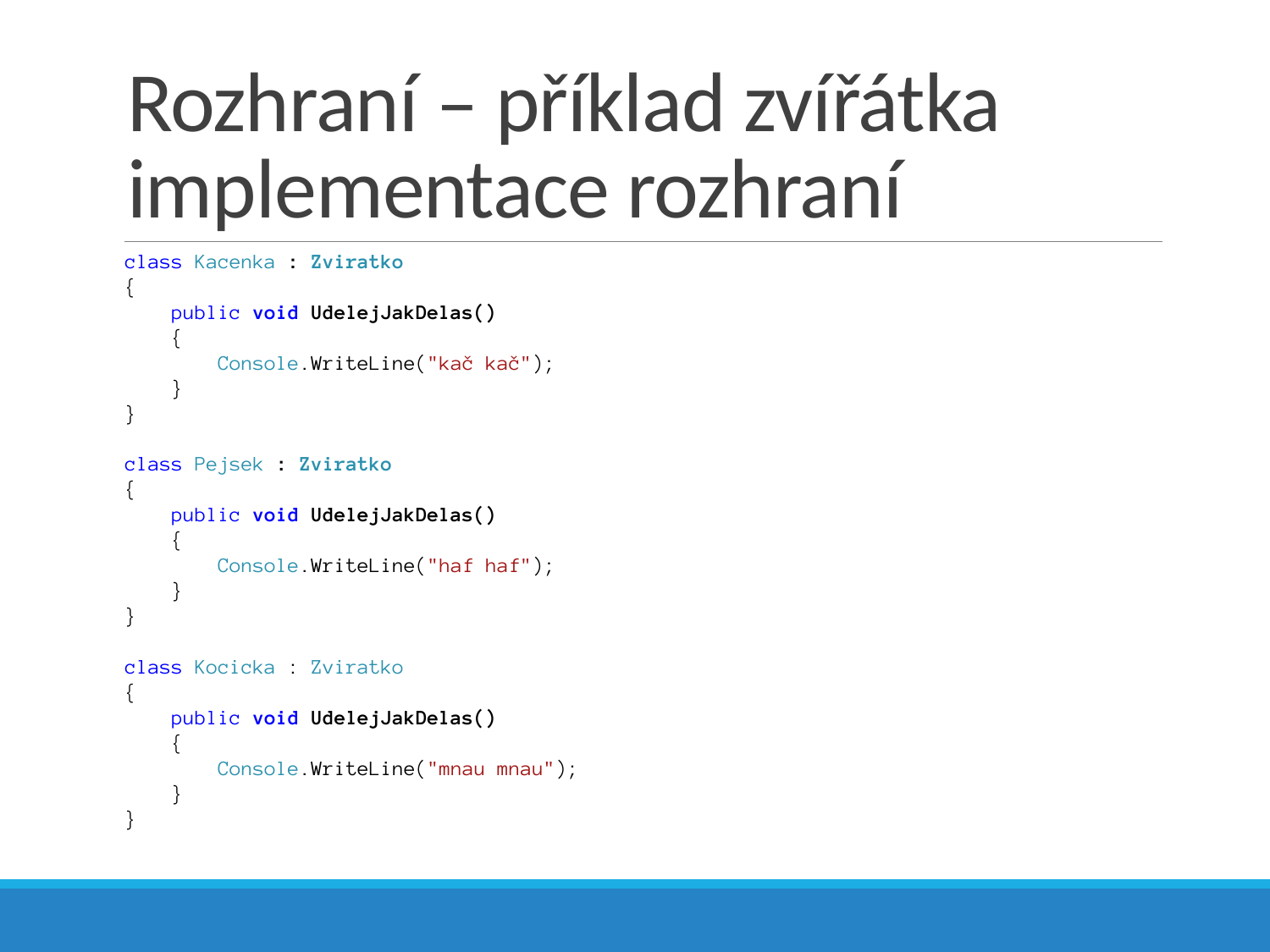

# Rozhraní – příklad zvířátka implementace rozhraní
class Kacenka : Zviratko
{
    public void UdelejJakDelas()
    {
        Console.WriteLine("kač kač");
    }
}

class Pejsek : Zviratko
{
    public void UdelejJakDelas()
    {
        Console.WriteLine("haf haf");
    }
}

class Kocicka : Zviratko
{
    public void UdelejJakDelas()
    {
        Console.WriteLine("mnau mnau");
    }
}